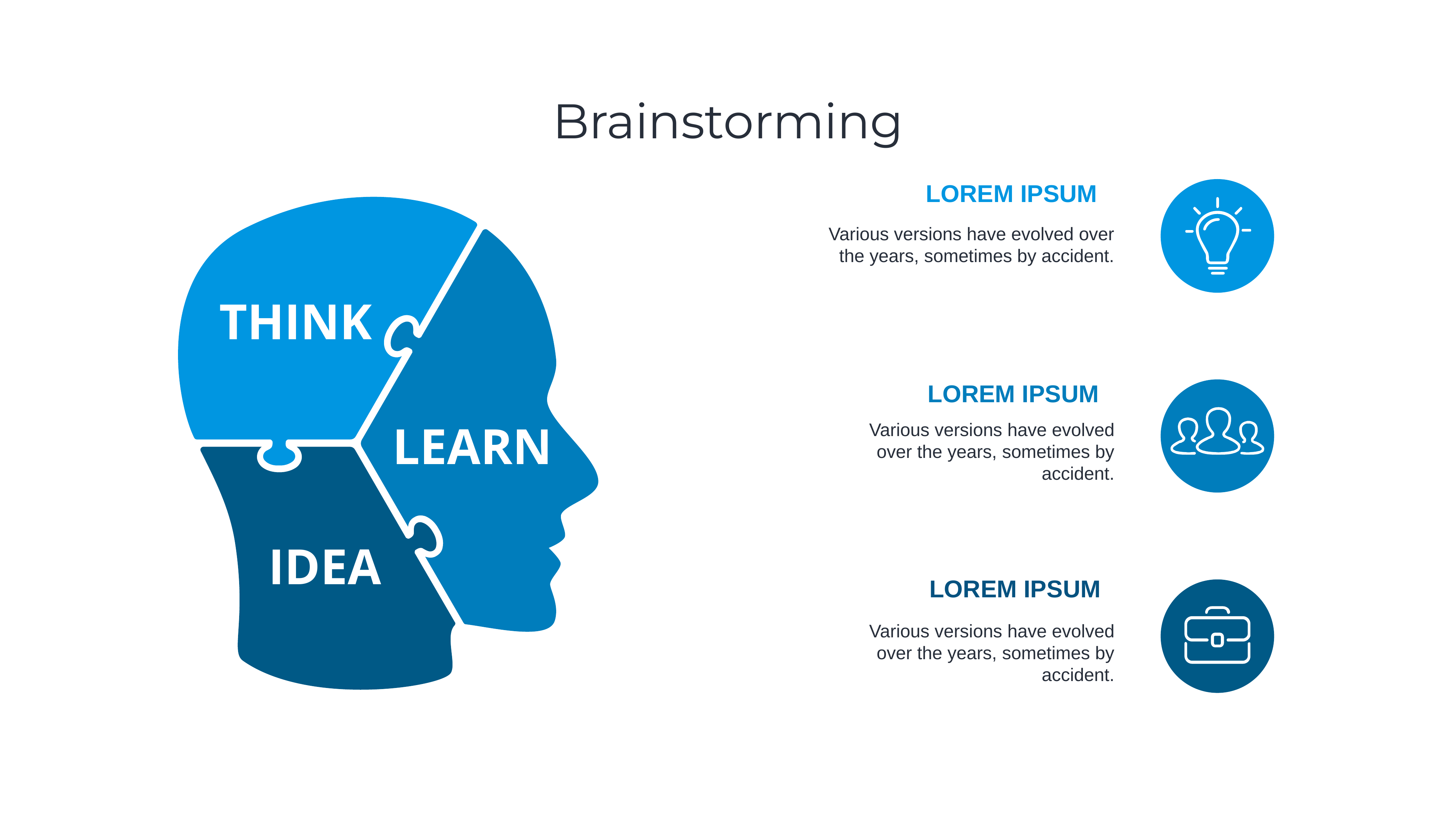

# Brainstorming
LOREM IPSUM

Various versions have evolved over the years, sometimes by accident.

THINK
LOREM IPSUM

Various versions have evolved over the years, sometimes by accident.
LEARN

IDEA
LOREM IPSUM

Various versions have evolved over the years, sometimes by accident.